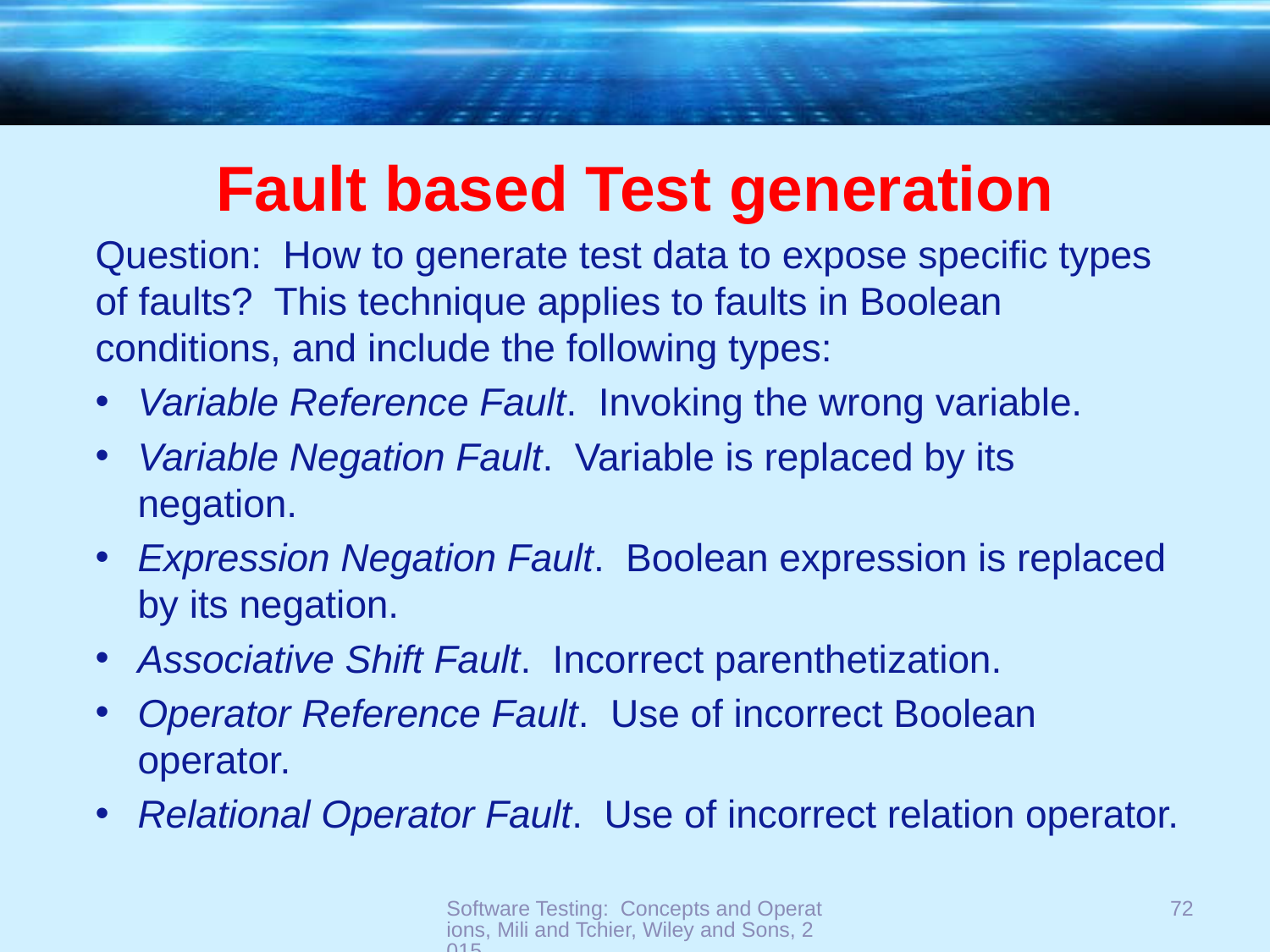

# Fault based Test generation
Question:  How to generate test data to expose specific types of faults?  This technique applies to faults in Boolean conditions, and include the following types:
Variable Reference Fault.  Invoking the wrong variable.
Variable Negation Fault.  Variable is replaced by its negation.
Expression Negation Fault.  Boolean expression is replaced by its negation.
Associative Shift Fault.  Incorrect parenthetization.
Operator Reference Fault.  Use of incorrect Boolean operator.
Relational Operator Fault.  Use of incorrect relation operator.
Software Testing:  Concepts and Operations, Mili and Tchier, Wiley and Sons, 2015
72